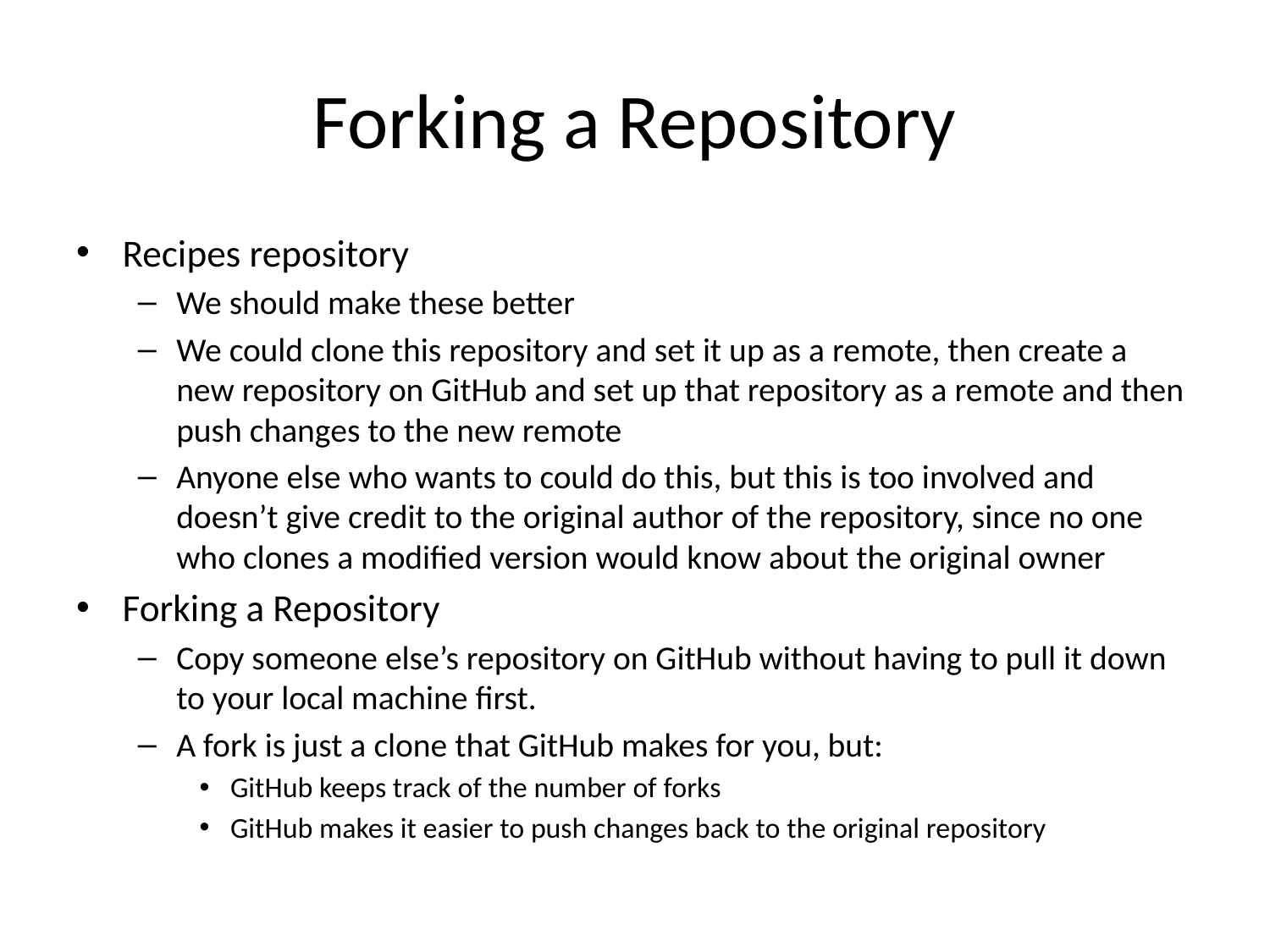

# Forking a Repository
Recipes repository
We should make these better
We could clone this repository and set it up as a remote, then create a new repository on GitHub and set up that repository as a remote and then push changes to the new remote
Anyone else who wants to could do this, but this is too involved and doesn’t give credit to the original author of the repository, since no one who clones a modified version would know about the original owner
Forking a Repository
Copy someone else’s repository on GitHub without having to pull it down to your local machine first.
A fork is just a clone that GitHub makes for you, but:
GitHub keeps track of the number of forks
GitHub makes it easier to push changes back to the original repository